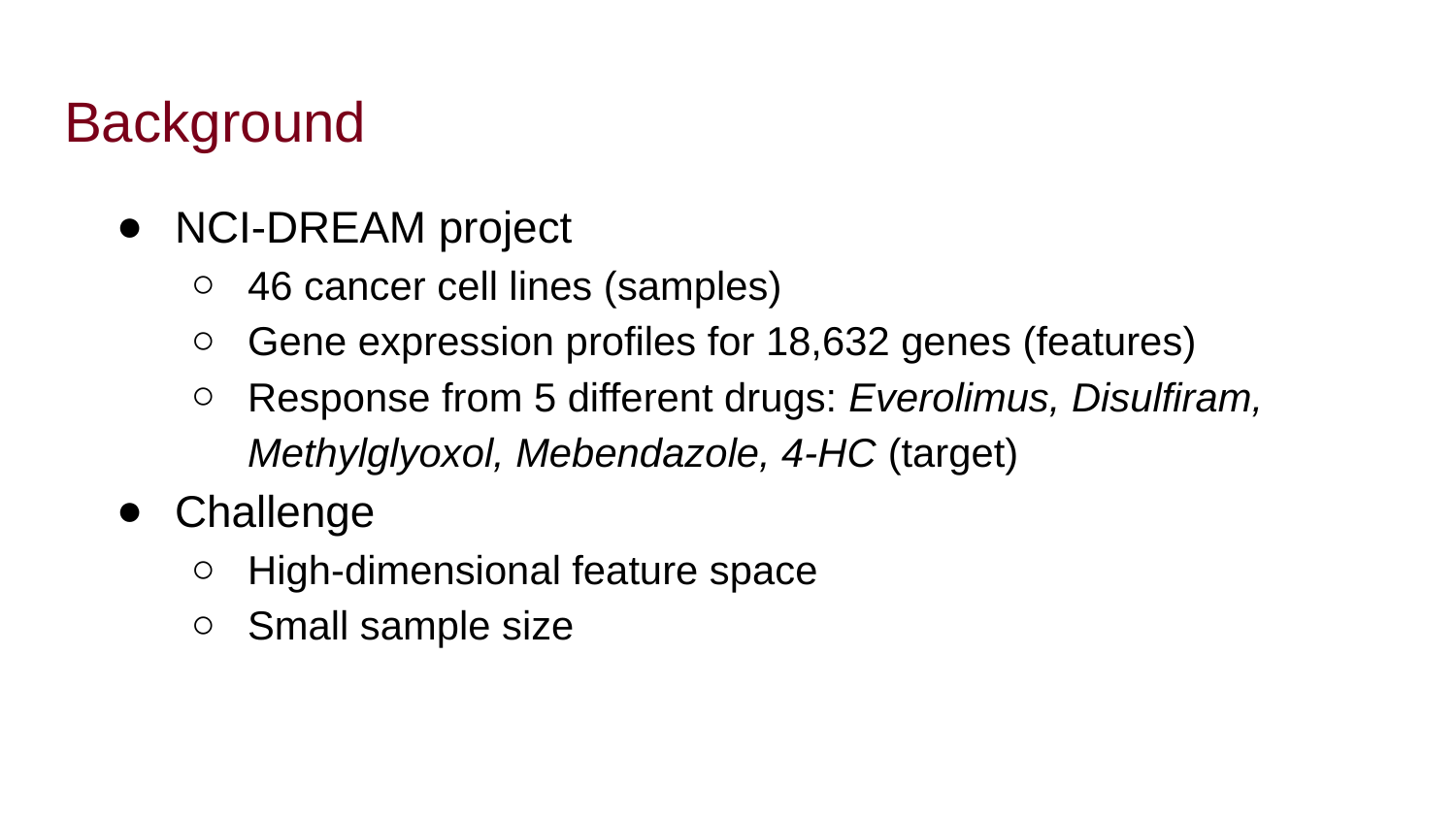

# Background
NCI-DREAM project
46 cancer cell lines (samples)
Gene expression profiles for 18,632 genes (features)
Response from 5 different drugs: Everolimus, Disulfiram, Methylglyoxol, Mebendazole, 4-HC (target)
Challenge
High-dimensional feature space
Small sample size